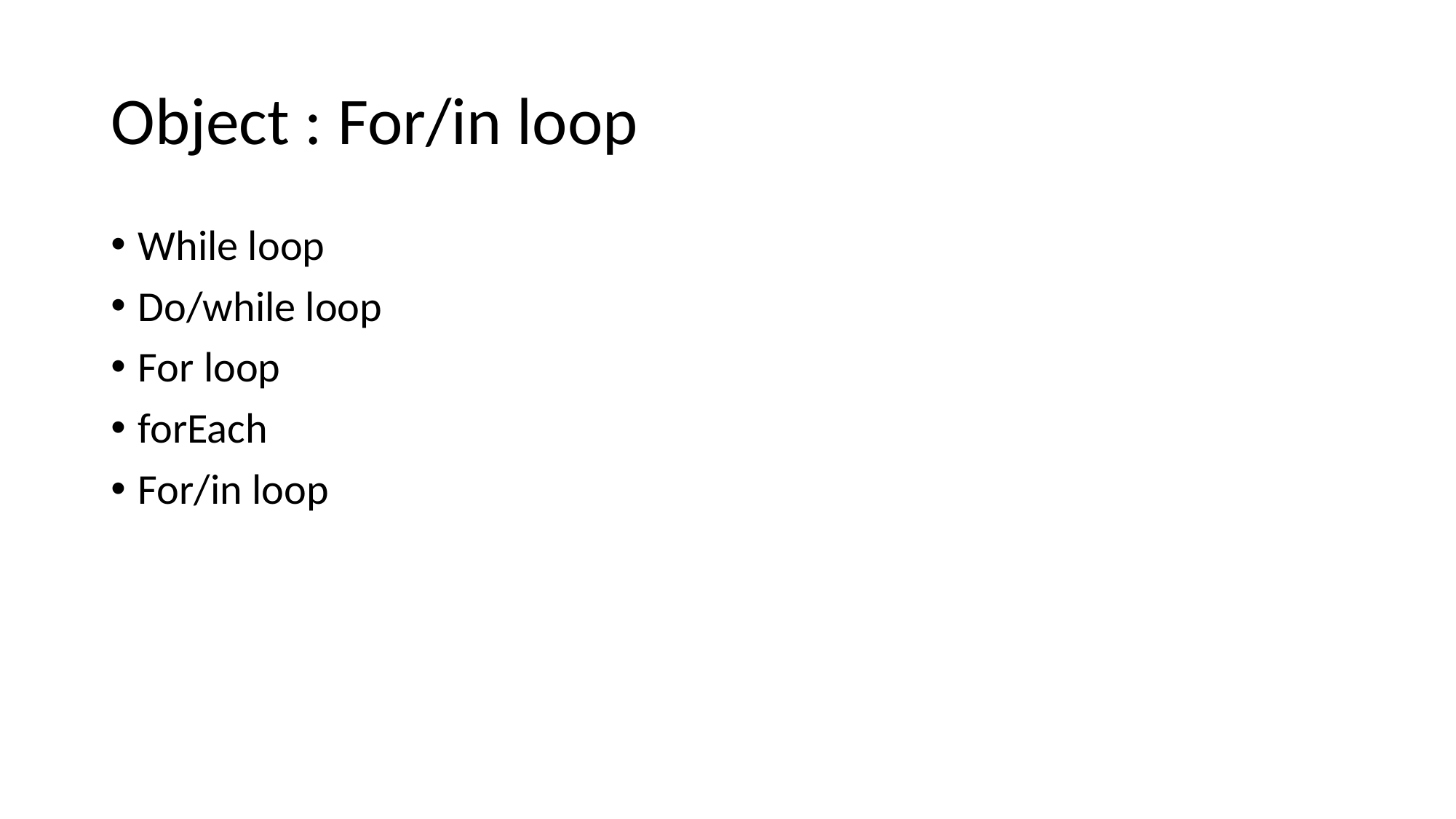

# Object : For/in loop
While loop
Do/while loop
For loop
forEach
For/in loop